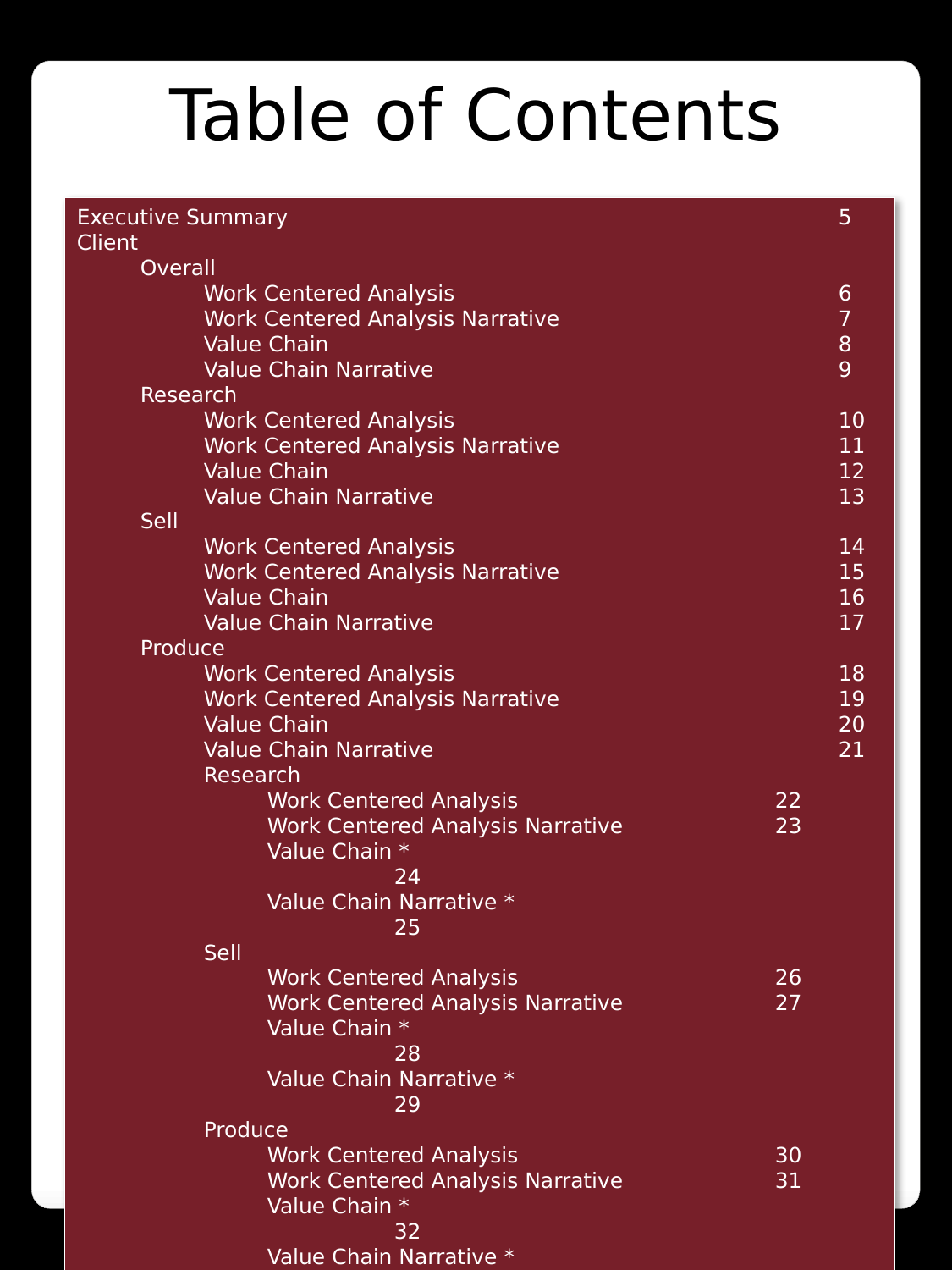

Table of Contents
Executive Summary					5
Client
Overall
Work Centered Analysis				6
Work Centered Analysis Narrative 			7
Value Chain 				8
Value Chain Narrative				9
Research
Work Centered Analysis				10
Work Centered Analysis Narrative			11
Value Chain					12
Value Chain Narrative				13
Sell
Work Centered Analysis				14
Work Centered Analysis Narrative			15
Value Chain					16
Value Chain Narrative				17
Produce
Work Centered Analysis				18
Work Centered Analysis Narrative			19
Value Chain					20
Value Chain Narrative				21
Research
Work Centered Analysis			22
Work Centered Analysis Narrative		23
Value Chain * 				24
Value Chain Narrative * 			25
Sell
Work Centered Analysis			26
Work Centered Analysis Narrative		27
Value Chain * 				28
Value Chain Narrative * 			29
Produce
Work Centered Analysis			30
Work Centered Analysis Narrative		31
Value Chain * 				32
Value Chain Narrative * 			33
3